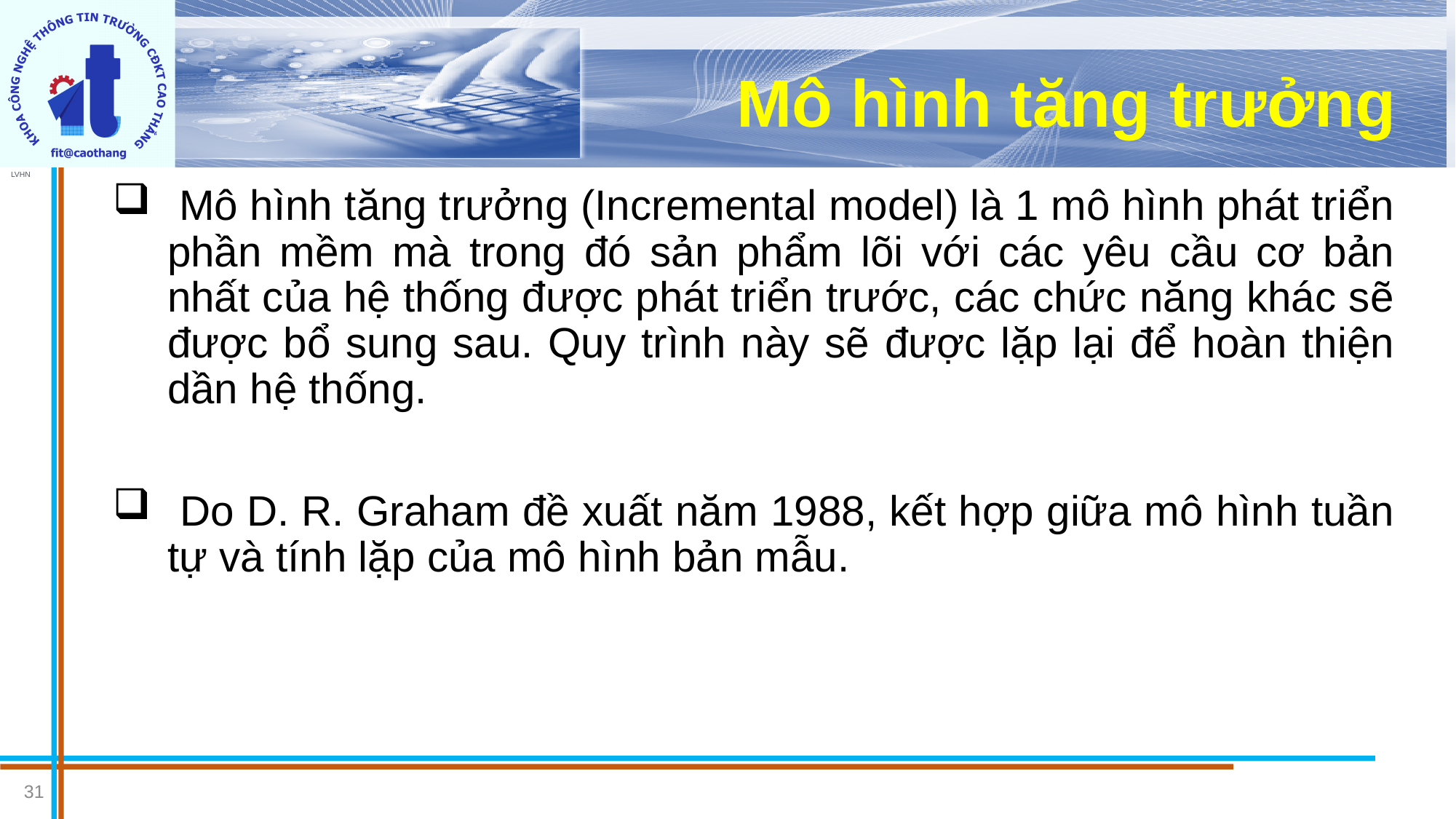

# Mô hình tăng trưởng
 Mô hình tăng trưởng (Incremental model) là 1 mô hình phát triển phần mềm mà trong đó sản phẩm lõi với các yêu cầu cơ bản nhất của hệ thống được phát triển trước, các chức năng khác sẽ được bổ sung sau. Quy trình này sẽ được lặp lại để hoàn thiện dần hệ thống.

 Do D. R. Graham đề xuất năm 1988, kết hợp giữa mô hình tuần tự và tính lặp của mô hình bản mẫu.

31